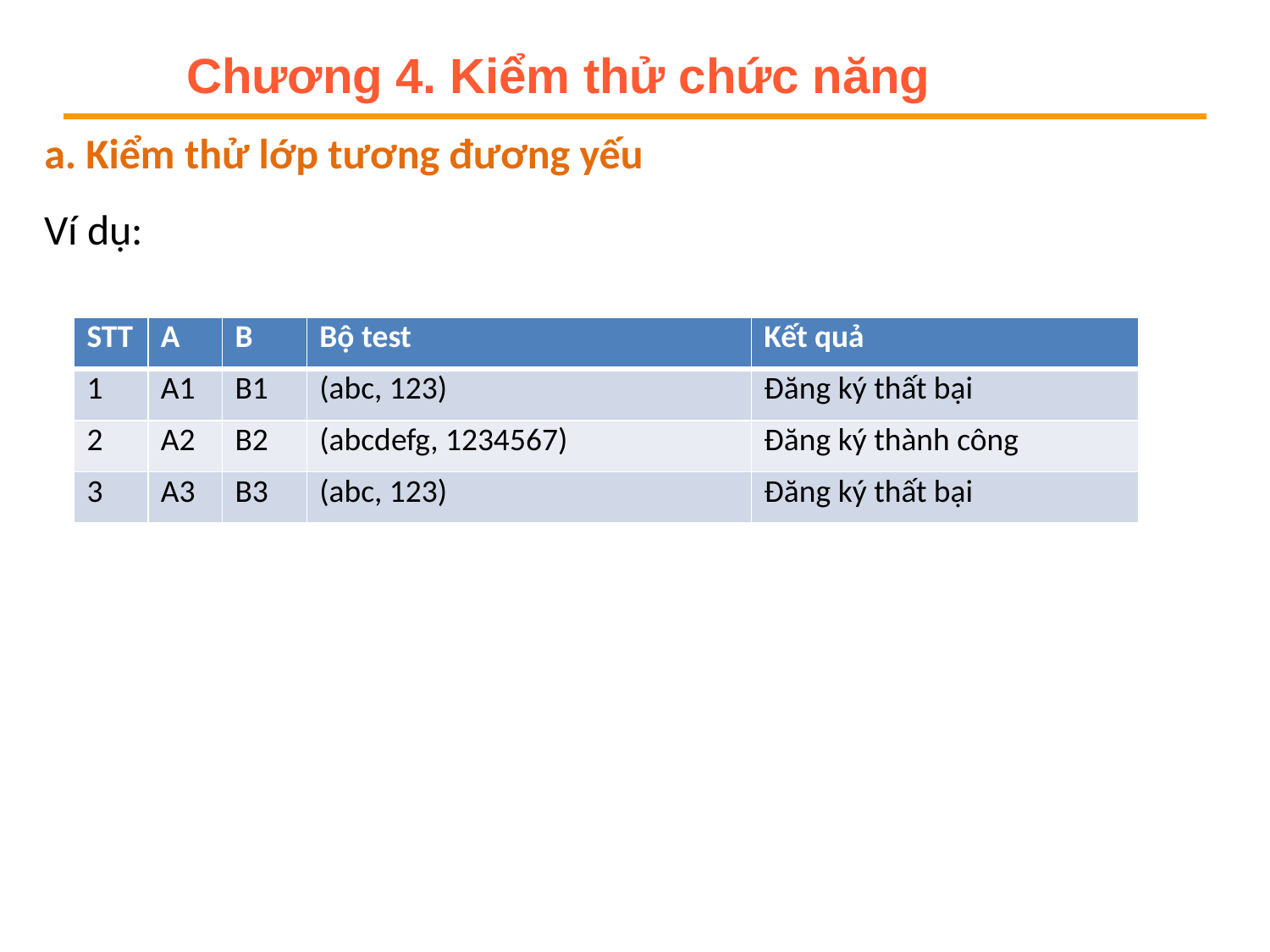

# Chương 4. Kiểm thử chức năng
a. Kiểm thử lớp tương đương yếu
Ví dụ:

| STT | A | B | Bộ test | Kết quả |
| --- | --- | --- | --- | --- |
| 1 | A1 | B1 | (abc, 123) | Đăng ký thất bại |
| 2 | A2 | B2 | (abcdefg, 1234567) | Đăng ký thành công |
| 3 | A3 | B3 | (abc, 123) | Đăng ký thất bại |